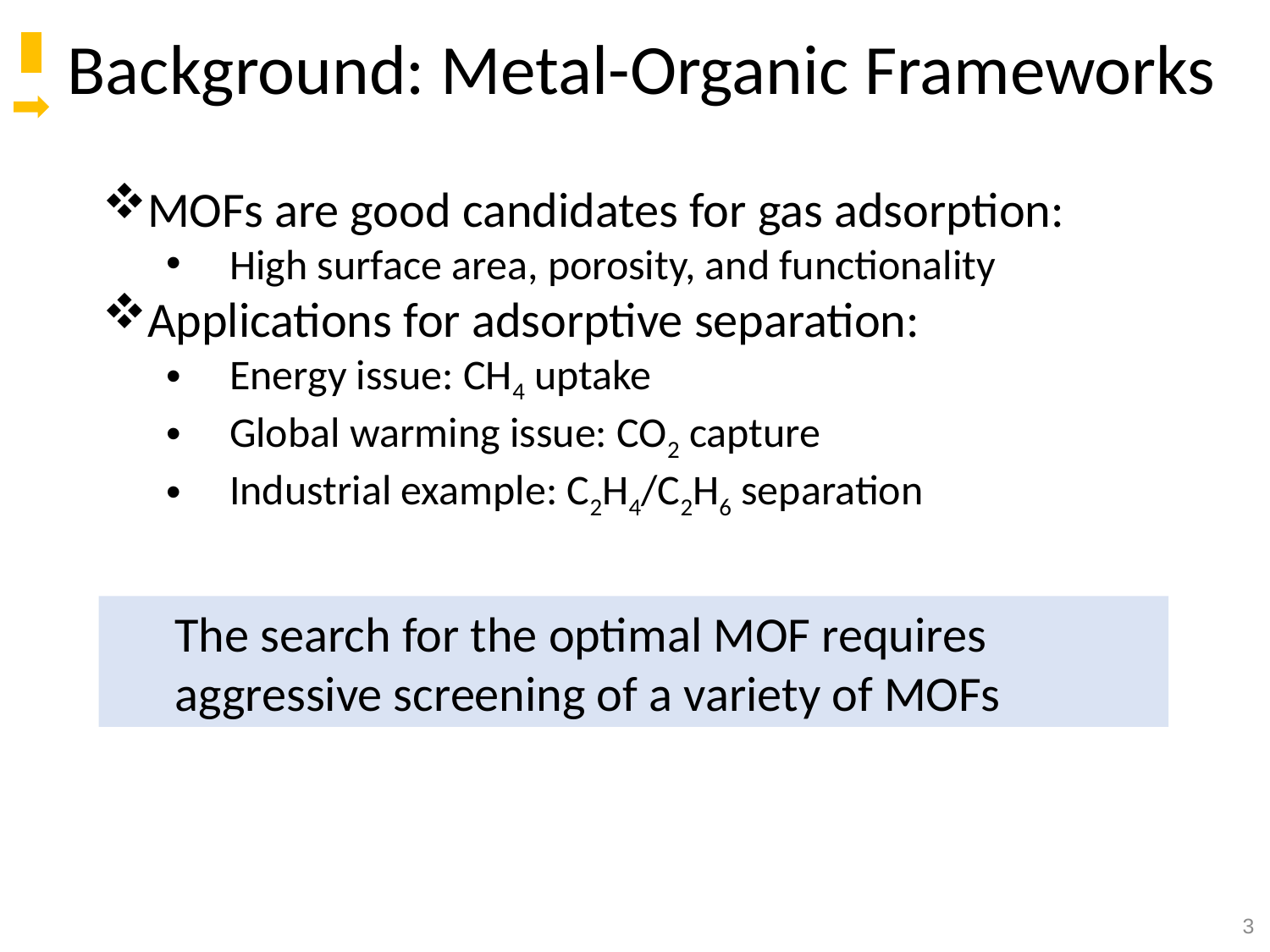

# Background: Metal-Organic Frameworks
MOFs are good candidates for gas adsorption:
High surface area, porosity, and functionality
Applications for adsorptive separation:
Energy issue: CH4 uptake
Global warming issue: CO2 capture
Industrial example: C2H4/C2H6 separation
The search for the optimal MOF requires aggressive screening of a variety of MOFs
3